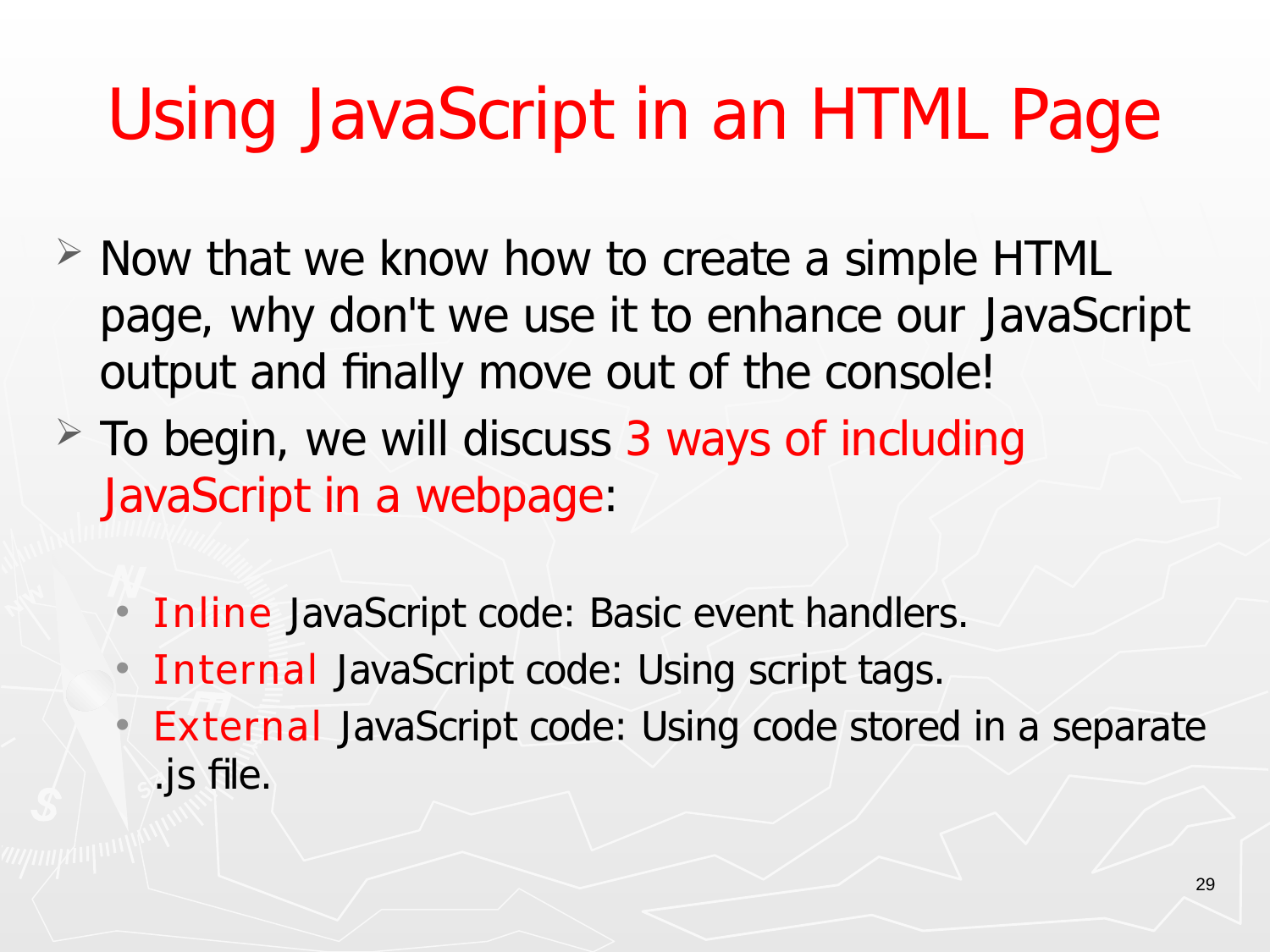

# Using JavaScript in an HTML Page
Now that we know how to create a simple HTML page, why don't we use it to enhance our JavaScript output and finally move out of the console!
To begin, we will discuss 3 ways of including JavaScript in a webpage:
Inline JavaScript code: Basic event handlers.
Internal JavaScript code: Using script tags.
External JavaScript code: Using code stored in a separate .js file.
29